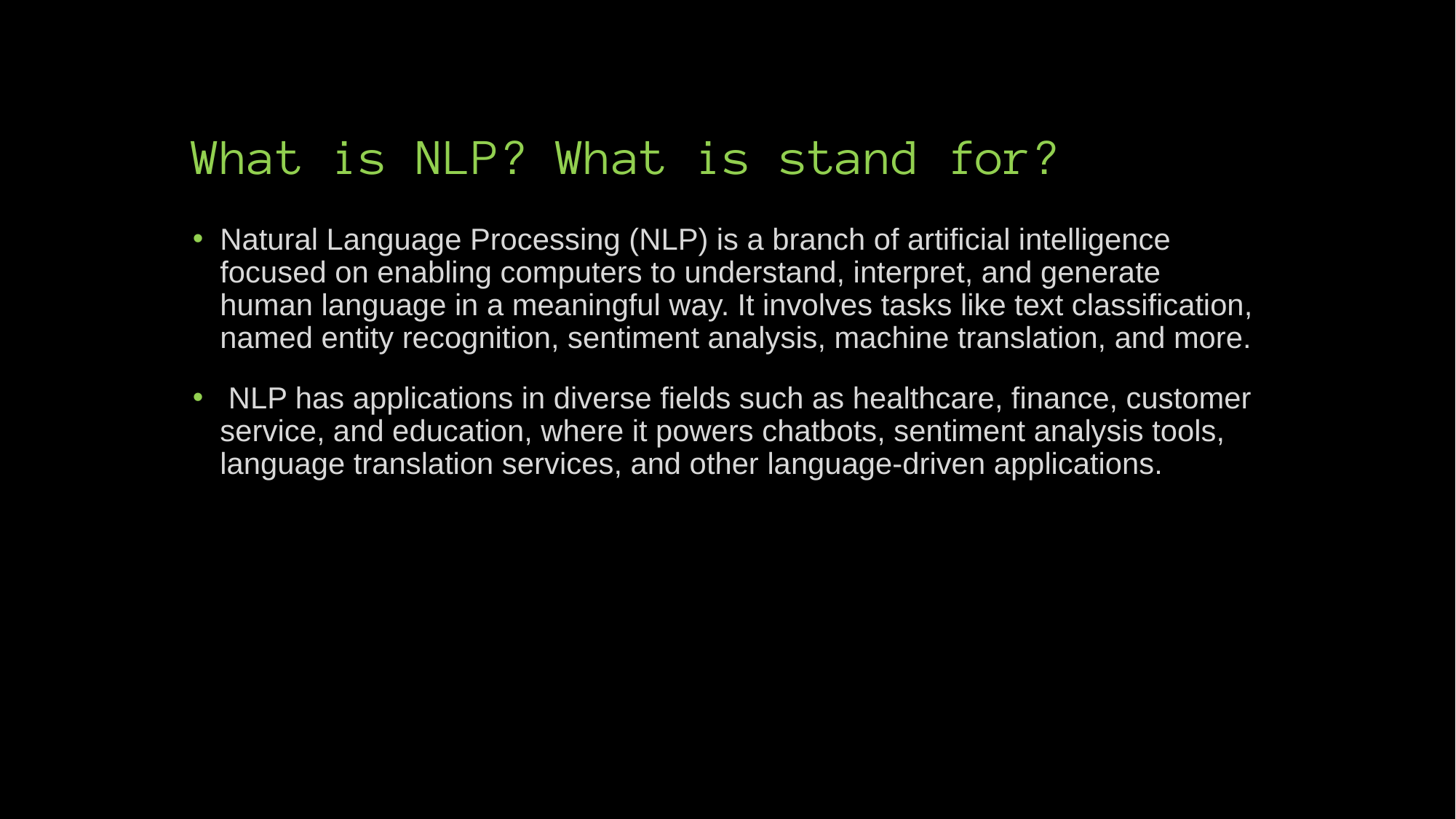

# What is NLP? What is stand for?
Natural Language Processing (NLP) is a branch of artificial intelligence focused on enabling computers to understand, interpret, and generate human language in a meaningful way. It involves tasks like text classification, named entity recognition, sentiment analysis, machine translation, and more.
 NLP has applications in diverse fields such as healthcare, finance, customer service, and education, where it powers chatbots, sentiment analysis tools, language translation services, and other language-driven applications.